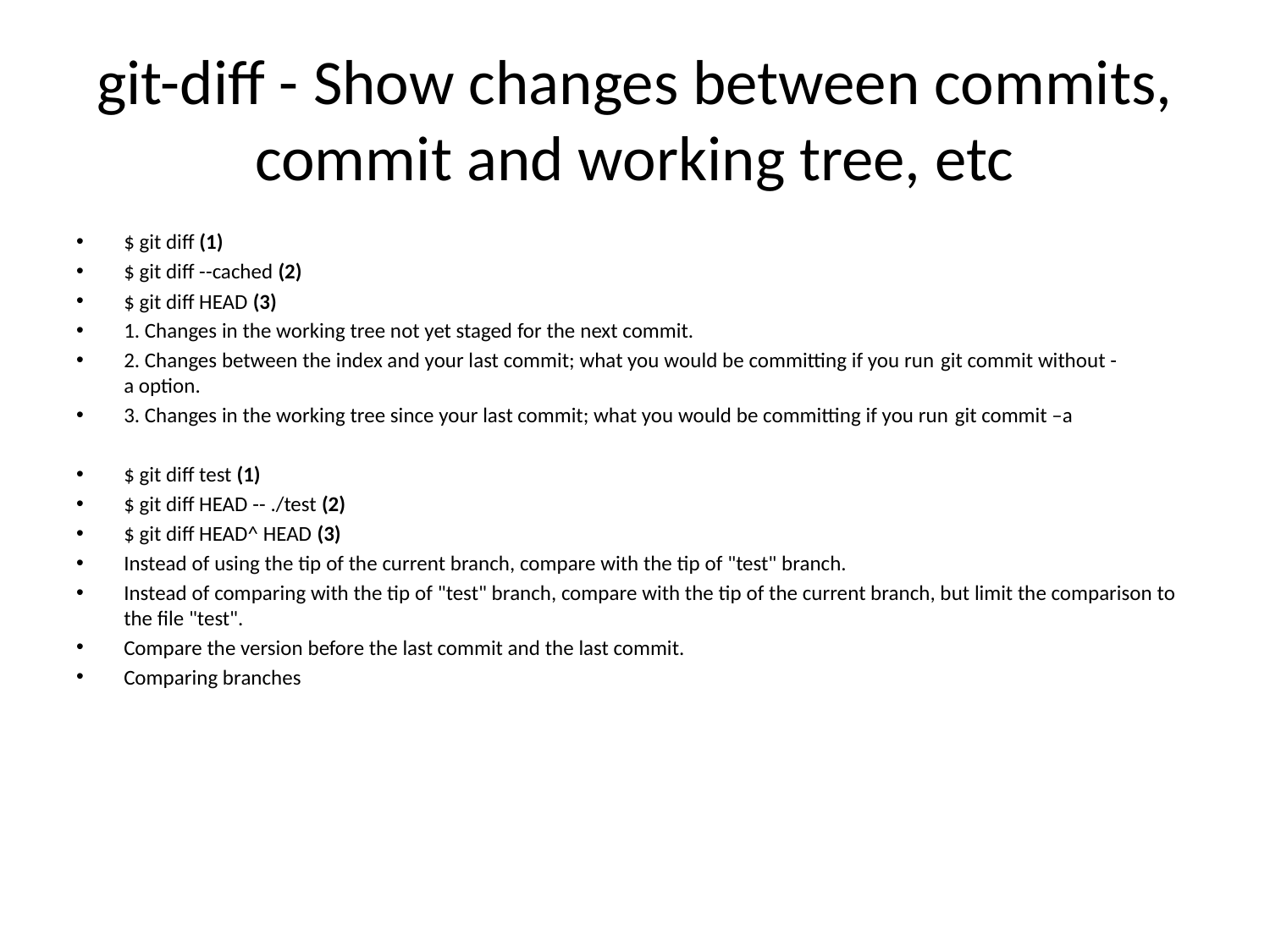

# git-diff - Show changes between commits, commit and working tree, etc
$ git diff (1)
$ git diff --cached (2)
$ git diff HEAD (3)
1. Changes in the working tree not yet staged for the next commit.
2. Changes between the index and your last commit; what you would be committing if you run git commit without -a option.
3. Changes in the working tree since your last commit; what you would be committing if you run git commit –a

$ git diff test (1)
$ git diff HEAD -- ./test (2)
$ git diff HEAD^ HEAD (3)
Instead of using the tip of the current branch, compare with the tip of "test" branch.
Instead of comparing with the tip of "test" branch, compare with the tip of the current branch, but limit the comparison to the file "test".
Compare the version before the last commit and the last commit.
Comparing branches